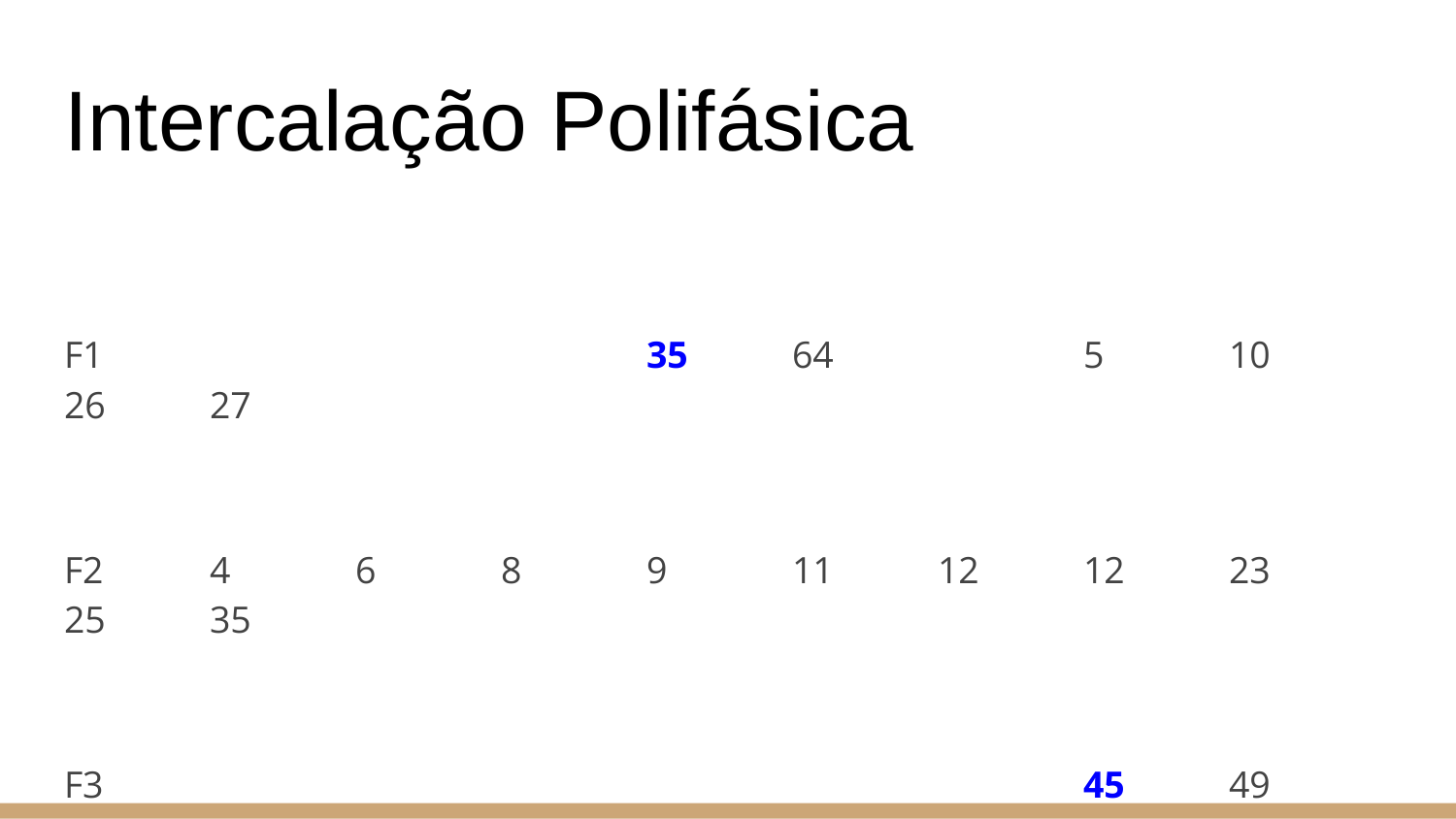

# Intercalação Polifásica
F1				35	64		5	10	26	27

F2	4	6	8	9	11	12	12	23	25	35

F3							45	49	78	90